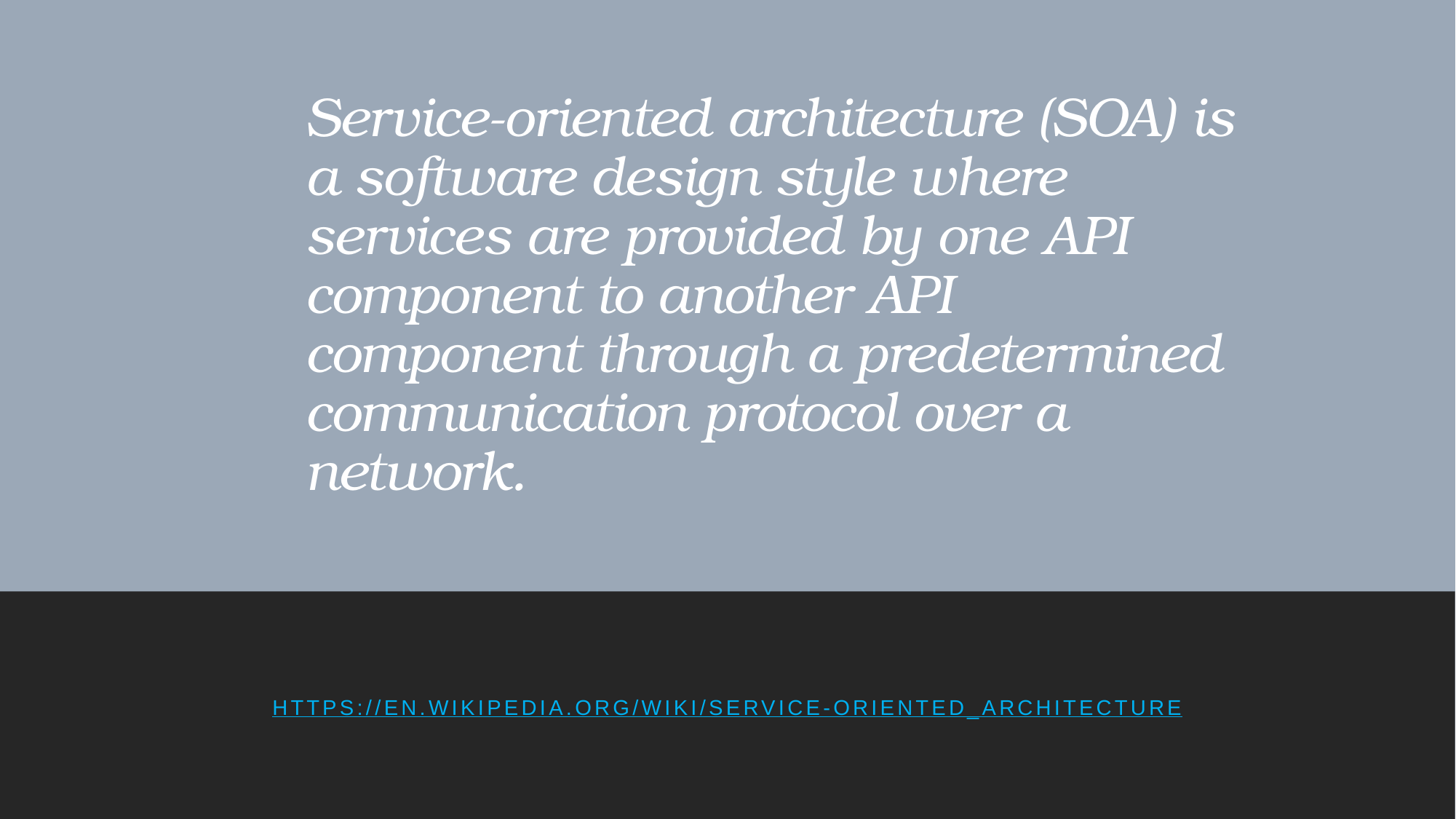

# Service-oriented architecture (SOA) is a software design style where services are provided by one API component to another API component through a predetermined communication protocol over a network.
https://en.wikipedia.org/wiki/Service-oriented_architecture